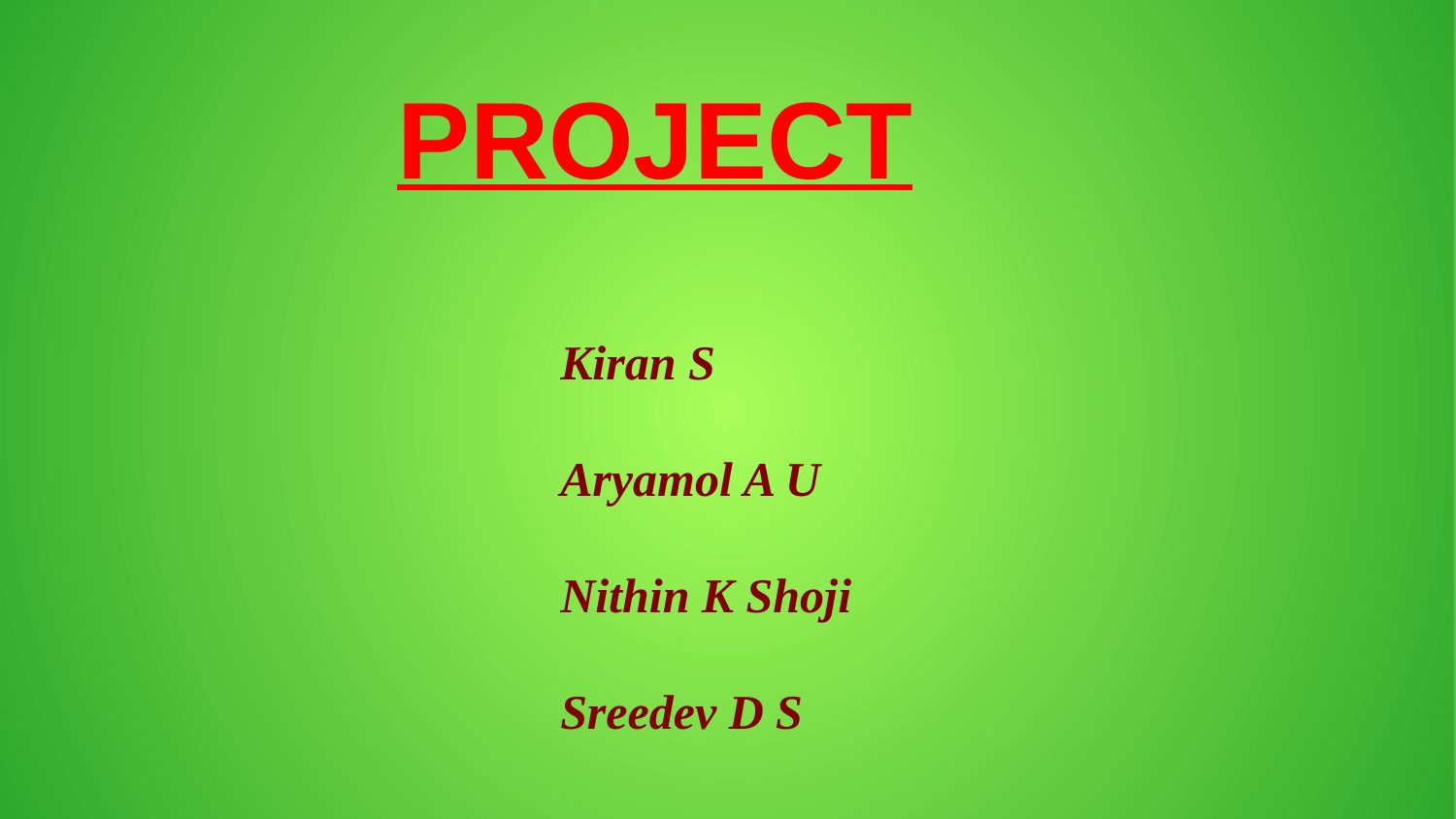

PROJECT
Kiran S

Aryamol A U

Nithin K Shoji

Sreedev D S